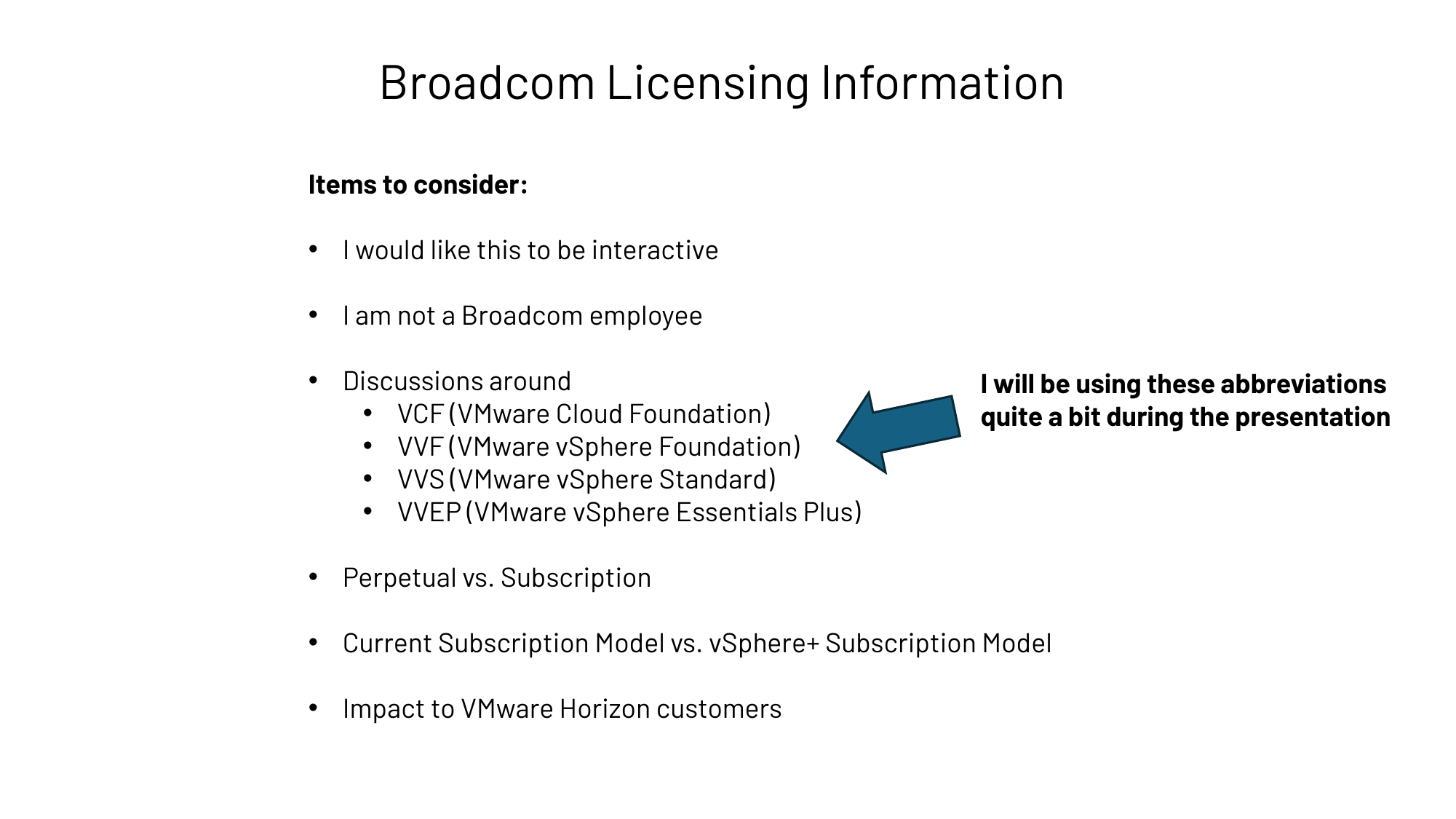

Broadcom Licensing Information
Items to consider:

I would like this to be interactive

I am not a Broadcom employee

Discussions around
VCF (VMware Cloud Foundation)
VVF (VMware vSphere Foundation)
VVS (VMware vSphere Standard)
VVEP (VMware vSphere Essentials Plus)

Perpetual vs. Subscription

Current Subscription Model vs. vSphere+ Subscription Model

Impact to VMware Horizon customers

I will be using these abbreviations
quite a bit during the presentation